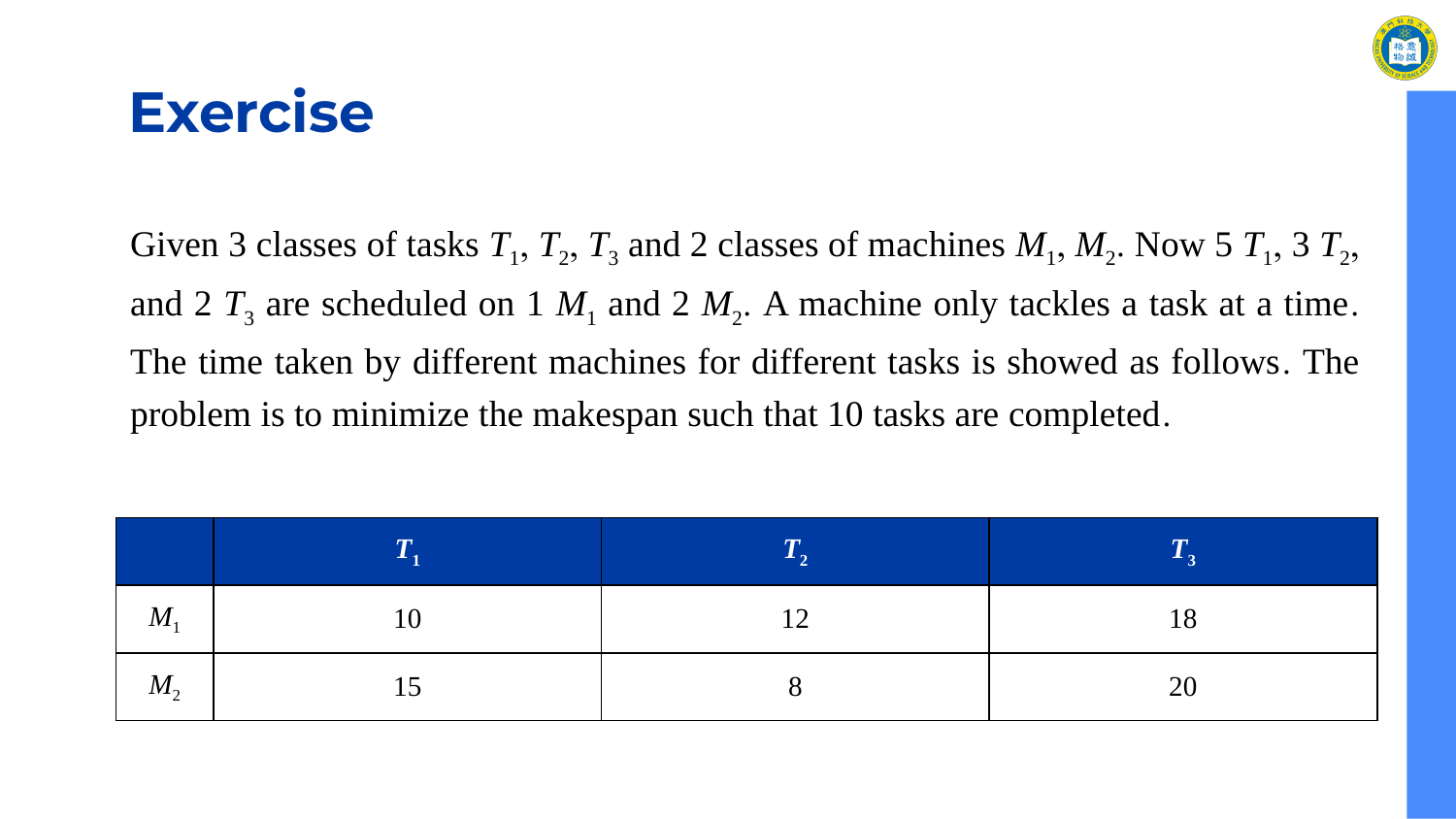

# Exercise
Given 3 classes of tasks T1, T2, T3 and 2 classes of machines M1, M2. Now 5 T1, 3 T2, and 2 T3 are scheduled on 1 M1 and 2 M2. A machine only tackles a task at a time. The time taken by different machines for different tasks is showed as follows. The problem is to minimize the makespan such that 10 tasks are completed.
|  | T1 | T2 | T3 |
| --- | --- | --- | --- |
| M1 | 10 | 12 | 18 |
| M2 | 15 | 8 | 20 |